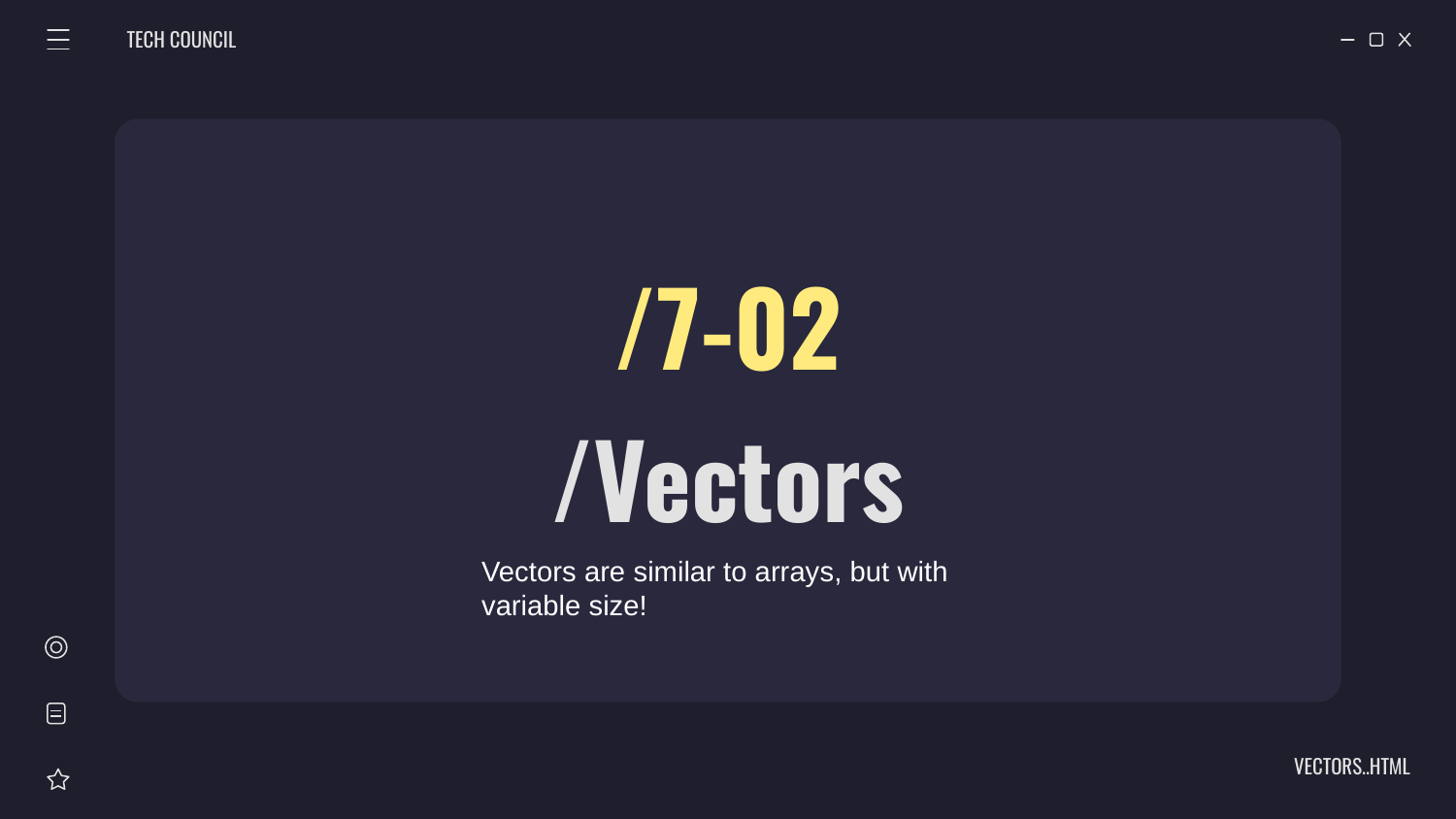

TECH COUNCIL

/7-02
# /Vectors
Vectors are similar to arrays, but with variable size!

VECTORS..HTML